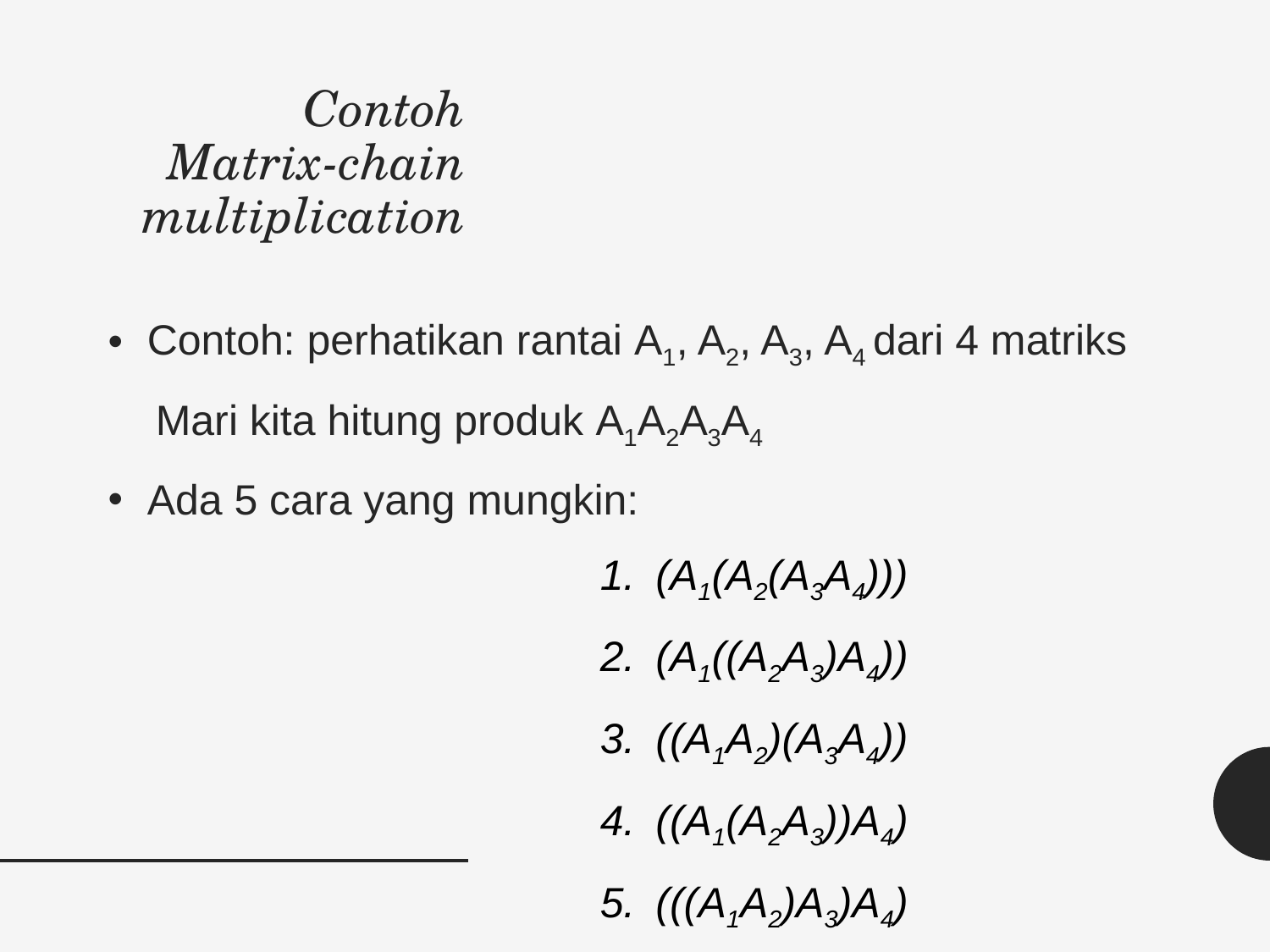

# Contoh Matrix-chain multiplication
Contoh: perhatikan rantai A1, A2, A3, A4 dari 4 matriks
Mari kita hitung produk A1A2A3A4
Ada 5 cara yang mungkin:
(A1(A2(A3A4)))
(A1((A2A3)A4))
((A1A2)(A3A4))
((A1(A2A3))A4)
(((A1A2)A3)A4)